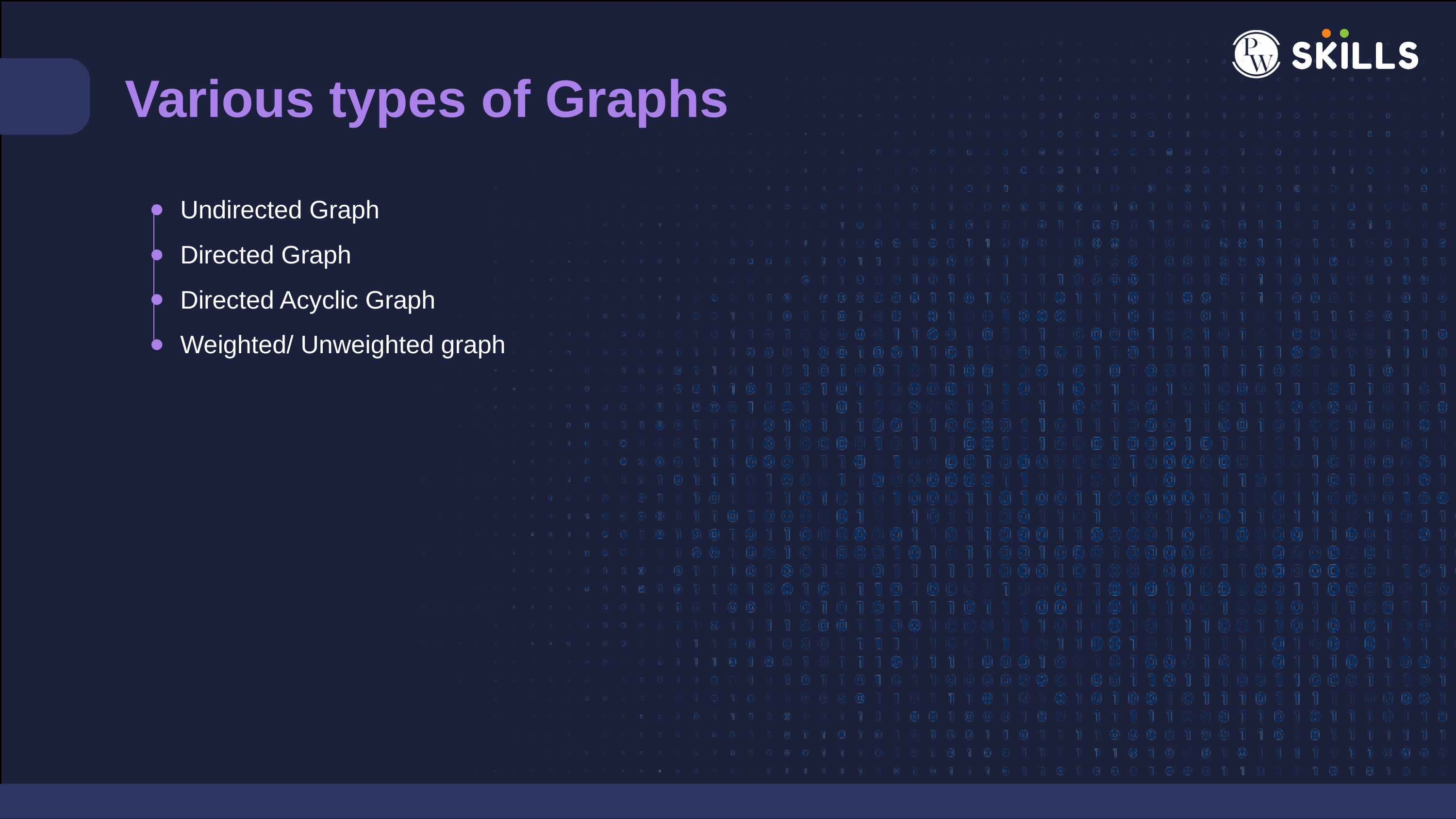

Various types of Graphs
Undirected Graph
Directed Graph
Directed Acyclic Graph
Weighted/ Unweighted graph